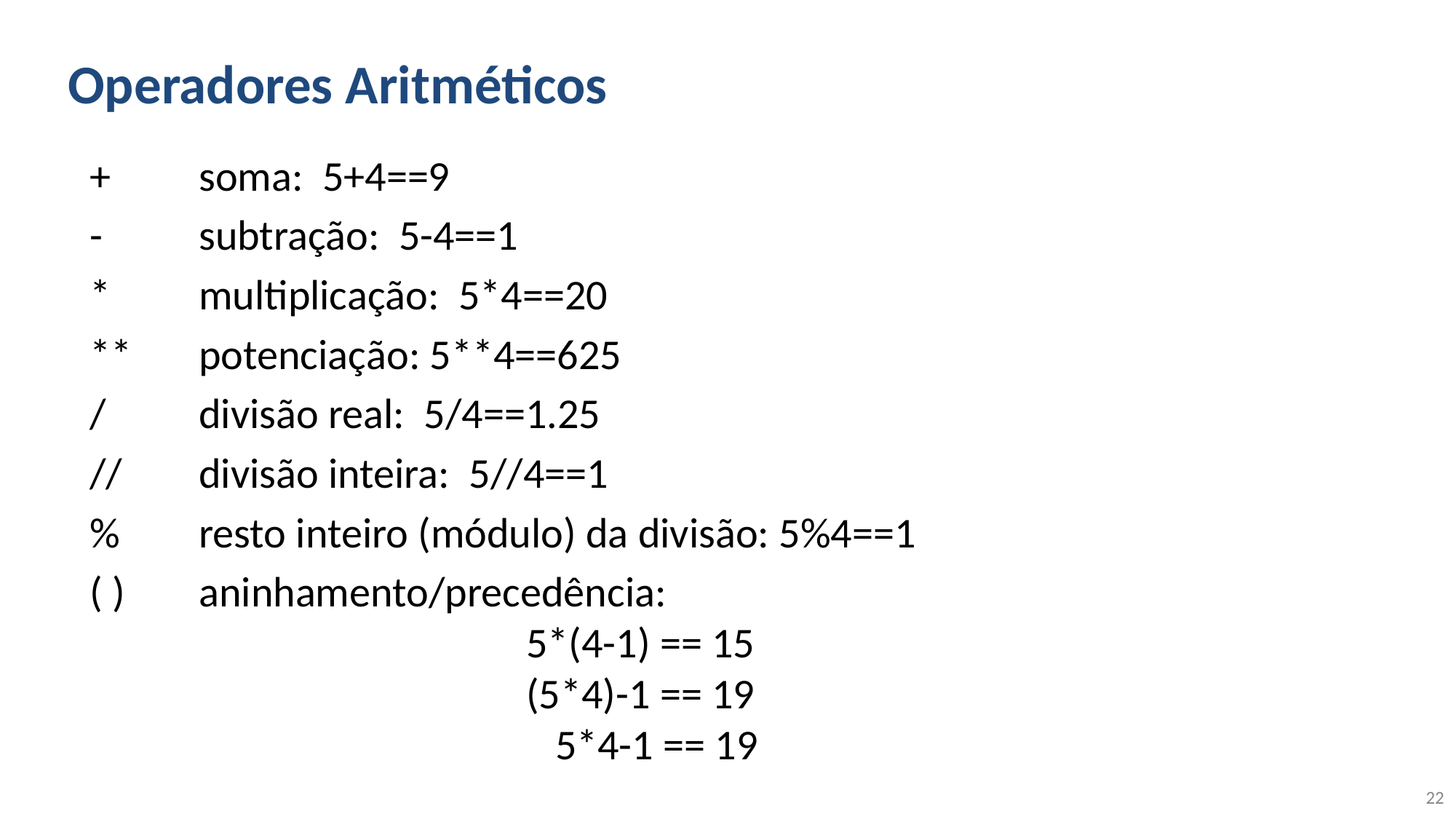

# Operadores Aritméticos
+	soma:  5+4==9
- 	subtração:  5-4==1
*	multiplicação:  5*4==20
**	potenciação: 5**4==625
/	divisão real:  5/4==1.25
//	divisão inteira:  5//4==1
%	resto inteiro (módulo) da divisão: 5%4==1
( )	aninhamento/precedência:
				5*(4-1) == 15
				(5*4)-1 == 19
				   5*4-1 == 19

22